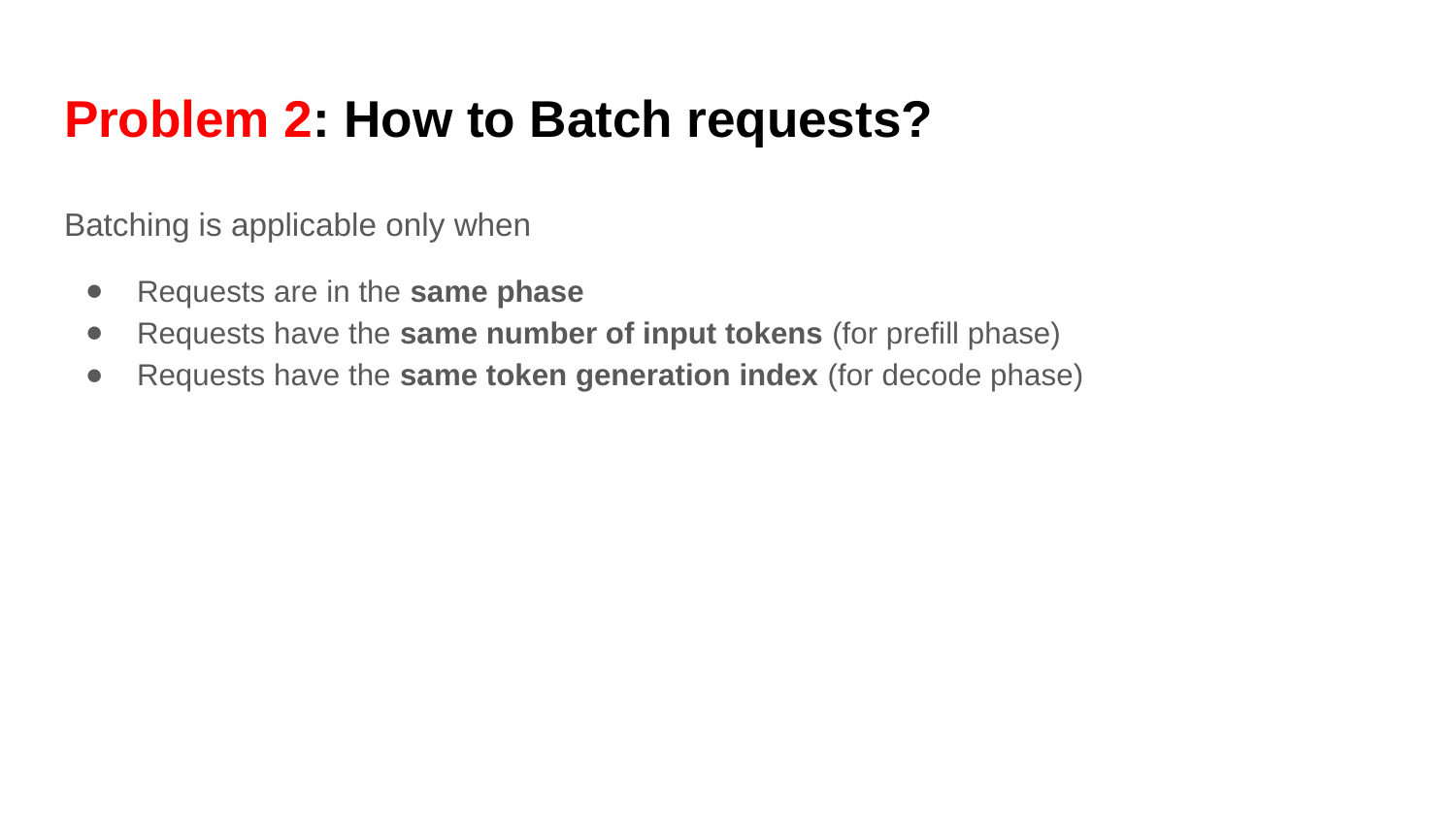

# Problem 2: How to Batch requests?

Batching is applicable only when
Requests are in the same phase
Requests have the same number of input tokens (for prefill phase)
Requests have the same token generation index (for decode phase)